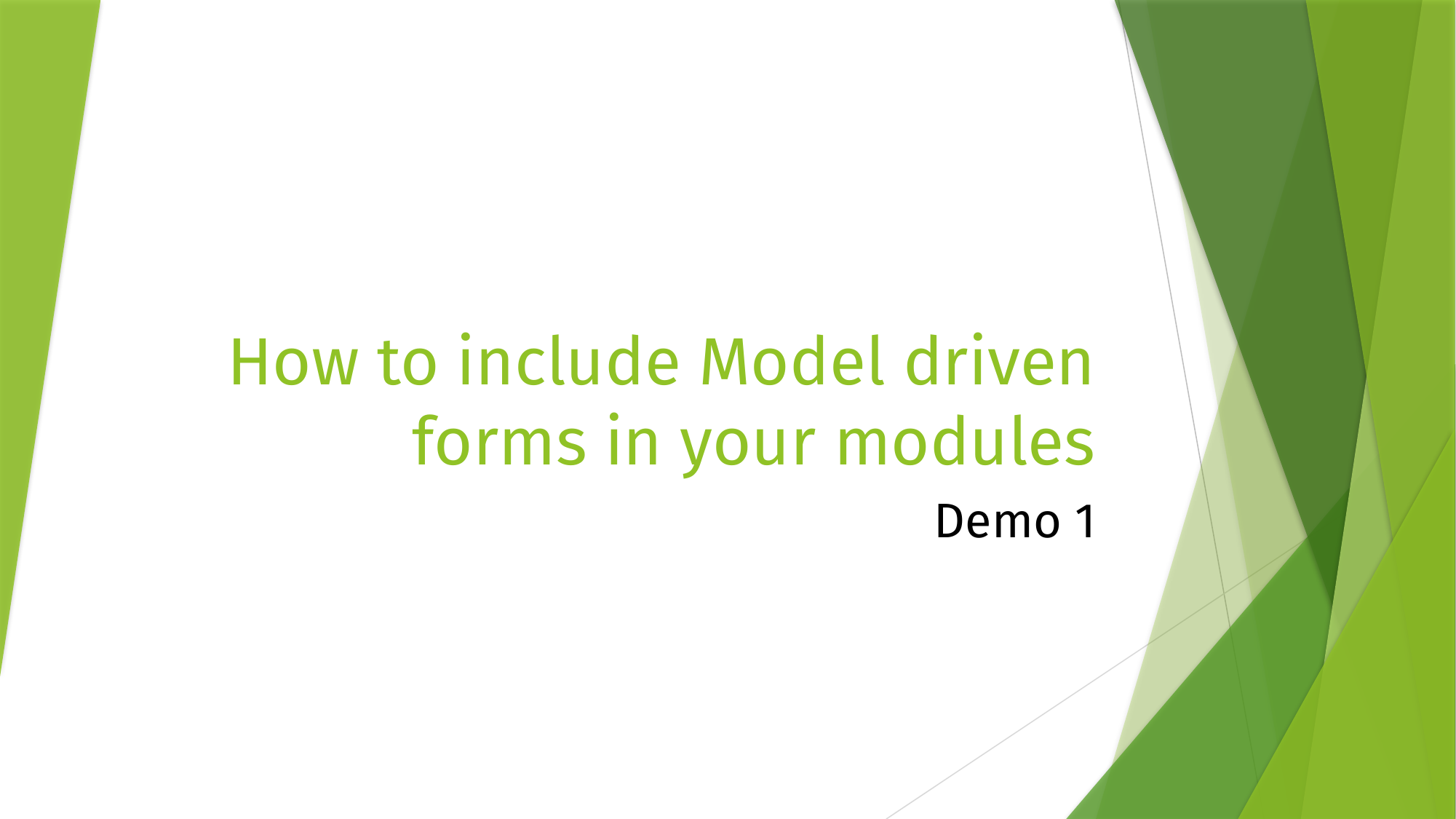

# How to include Model driven forms in your modules
Demo 1